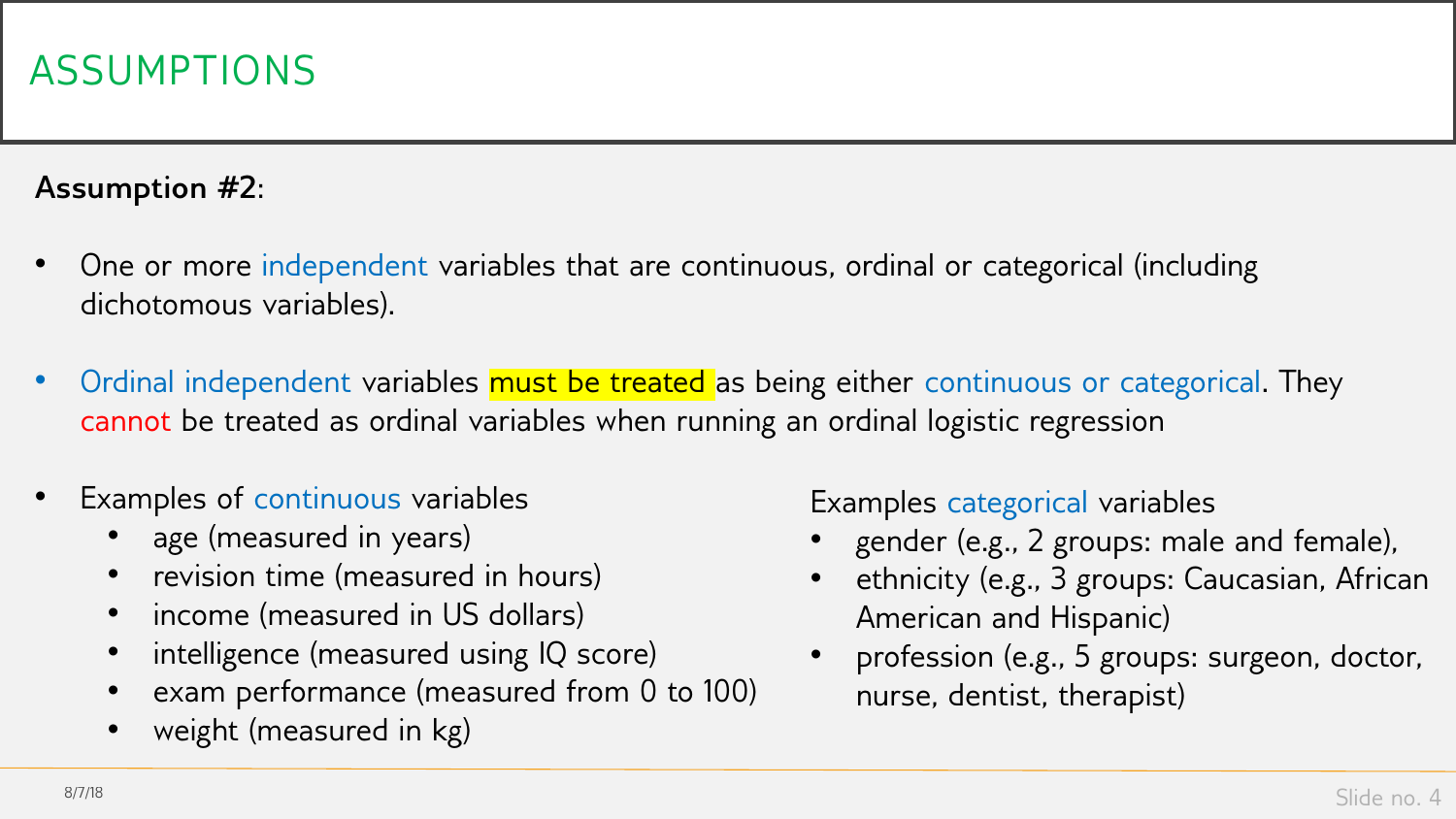

# assumptions
Assumption #2:

One or more independent variables that are continuous, ordinal or categorical (including dichotomous variables).

Ordinal independent variables must be treated as being either continuous or categorical. They cannot be treated as ordinal variables when running an ordinal logistic regression

Examples of continuous variables
age (measured in years)
revision time (measured in hours)
income (measured in US dollars)
intelligence (measured using IQ score)
exam performance (measured from 0 to 100)
weight (measured in kg)
Examples categorical variables
gender (e.g., 2 groups: male and female),
ethnicity (e.g., 3 groups: Caucasian, African American and Hispanic)
profession (e.g., 5 groups: surgeon, doctor, nurse, dentist, therapist)
8/7/18
Slide no. 4